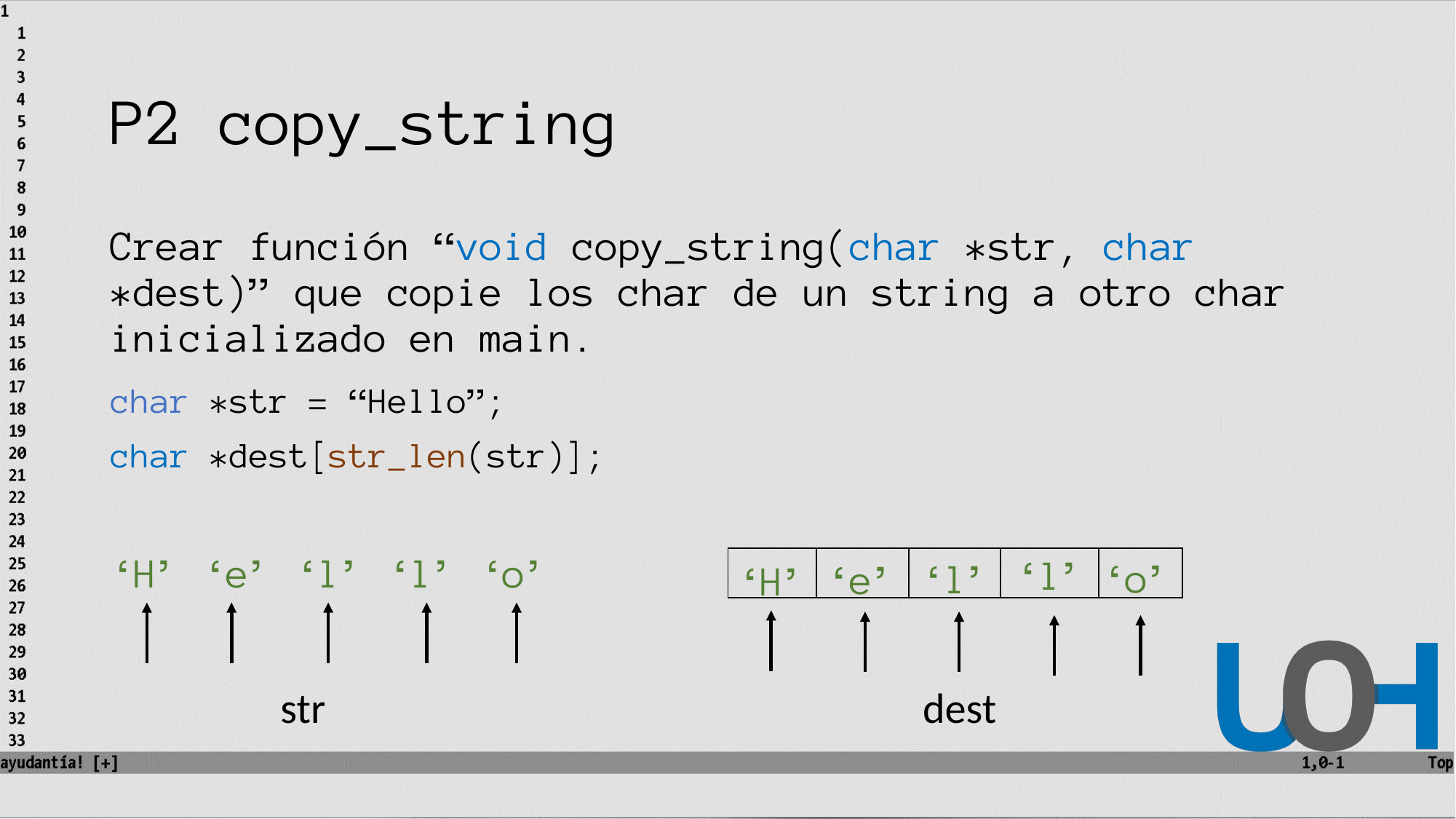

# P2 copy_string
Crear función “void copy_string(char *str, char *dest)” que copie los char de un string a otro char inicializado en main.
char *str = “Hello”;
char *dest[str_len(str)];

‘H’ ‘e’ ‘l’ ‘l’ ‘o’

‘l’
‘o’
‘l’
‘e’
‘H’
|  |  |  |  |  |
| --- | --- | --- | --- | --- |
dest
str